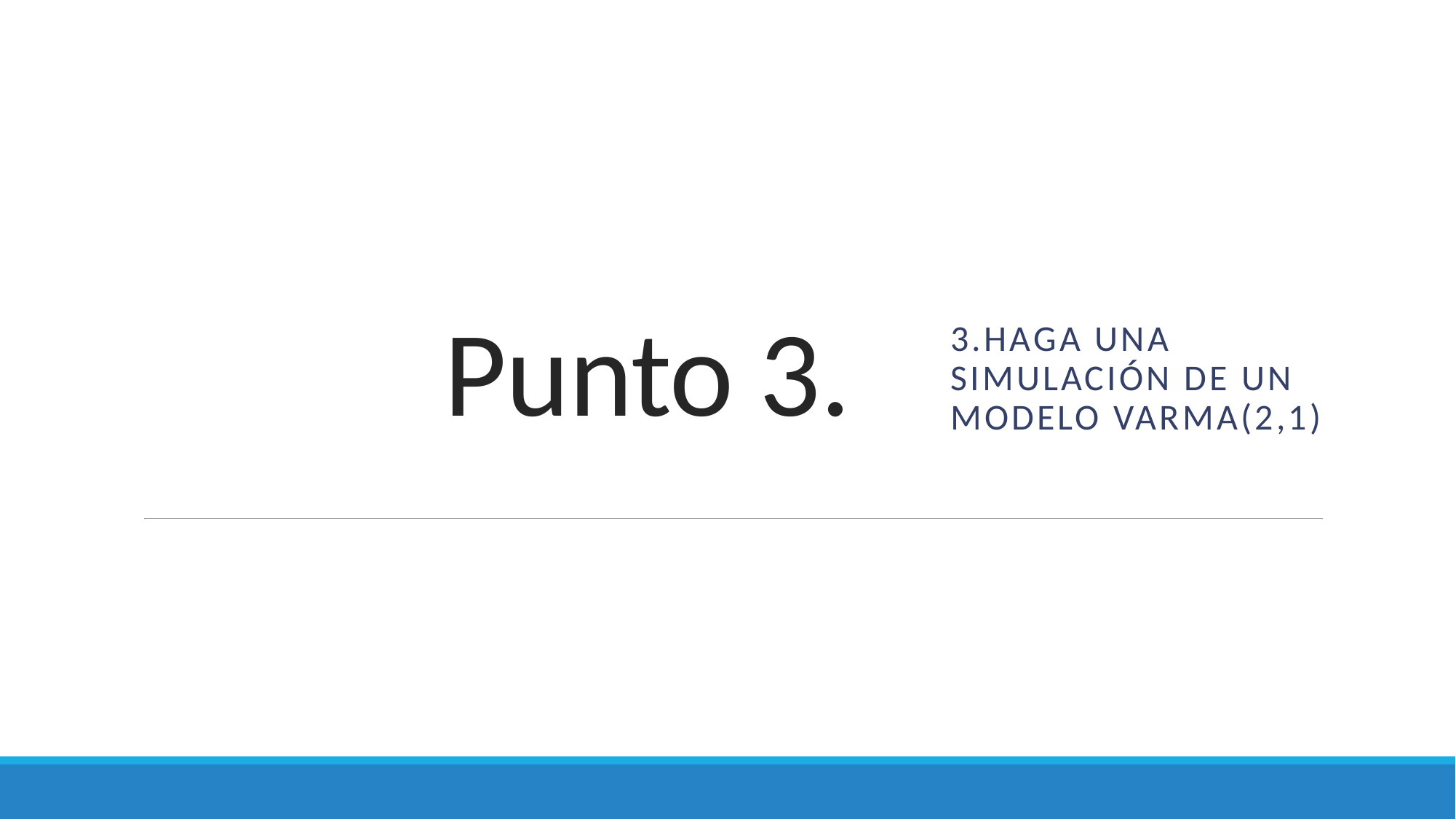

# Punto 3.
3.Haga una simulación de un mODELO VARMA(2,1)